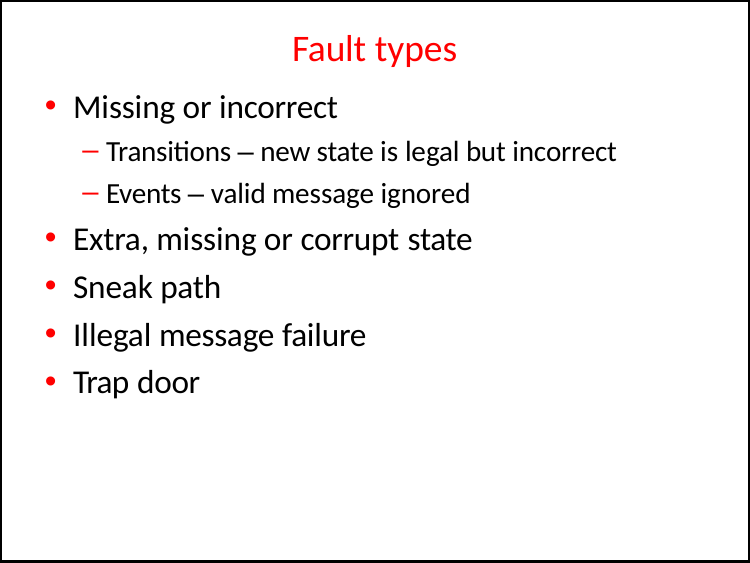

# Fault types
Missing or incorrect
Transitions – new state is legal but incorrect
Events – valid message ignored
Extra, missing or corrupt state
Sneak path
Illegal message failure
Trap door